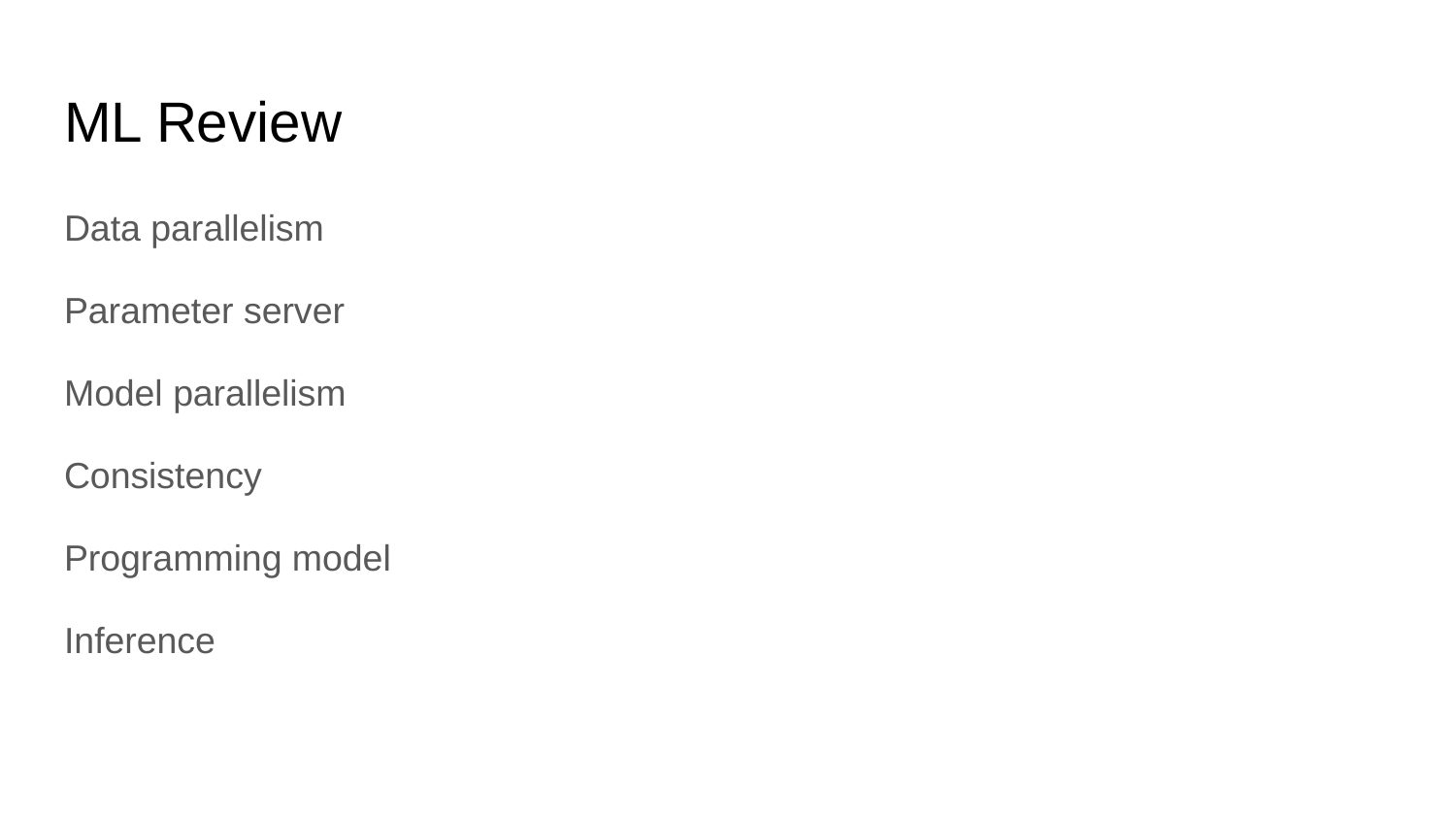

# ML Review
Data parallelism
Parameter server
Model parallelism
Consistency
Programming model
Inference